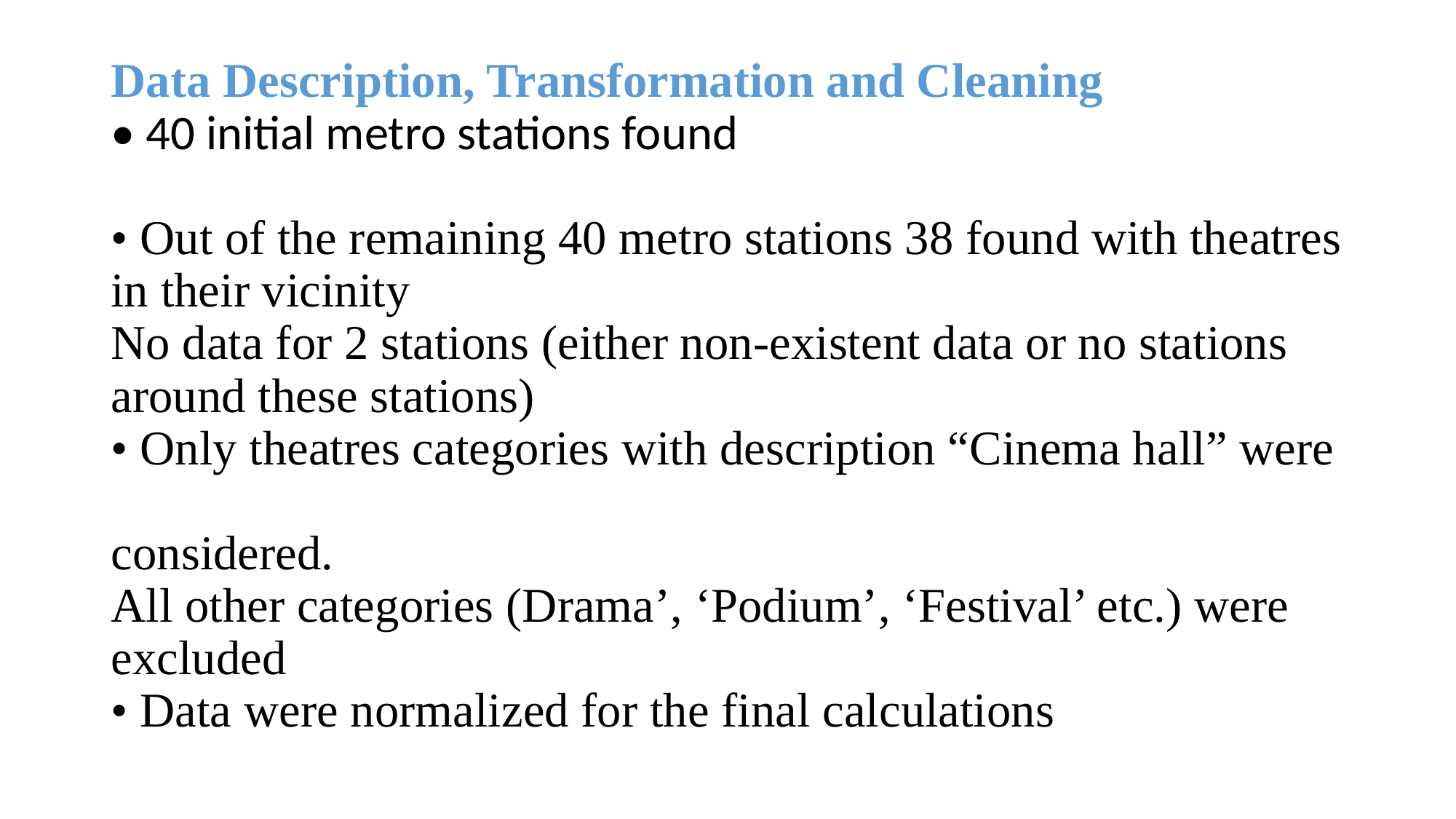

# Data Description, Transformation and Cleaning • 40 initial metro stations found • Out of the remaining 40 metro stations 38 found with theatres in their vicinity No data for 2 stations (either non-existent data or no stations around these stations) • Only theatres categories with description “Cinema hall” were considered. All other categories (Drama’, ‘Podium’, ‘Festival’ etc.) were excluded • Data were normalized for the final calculations